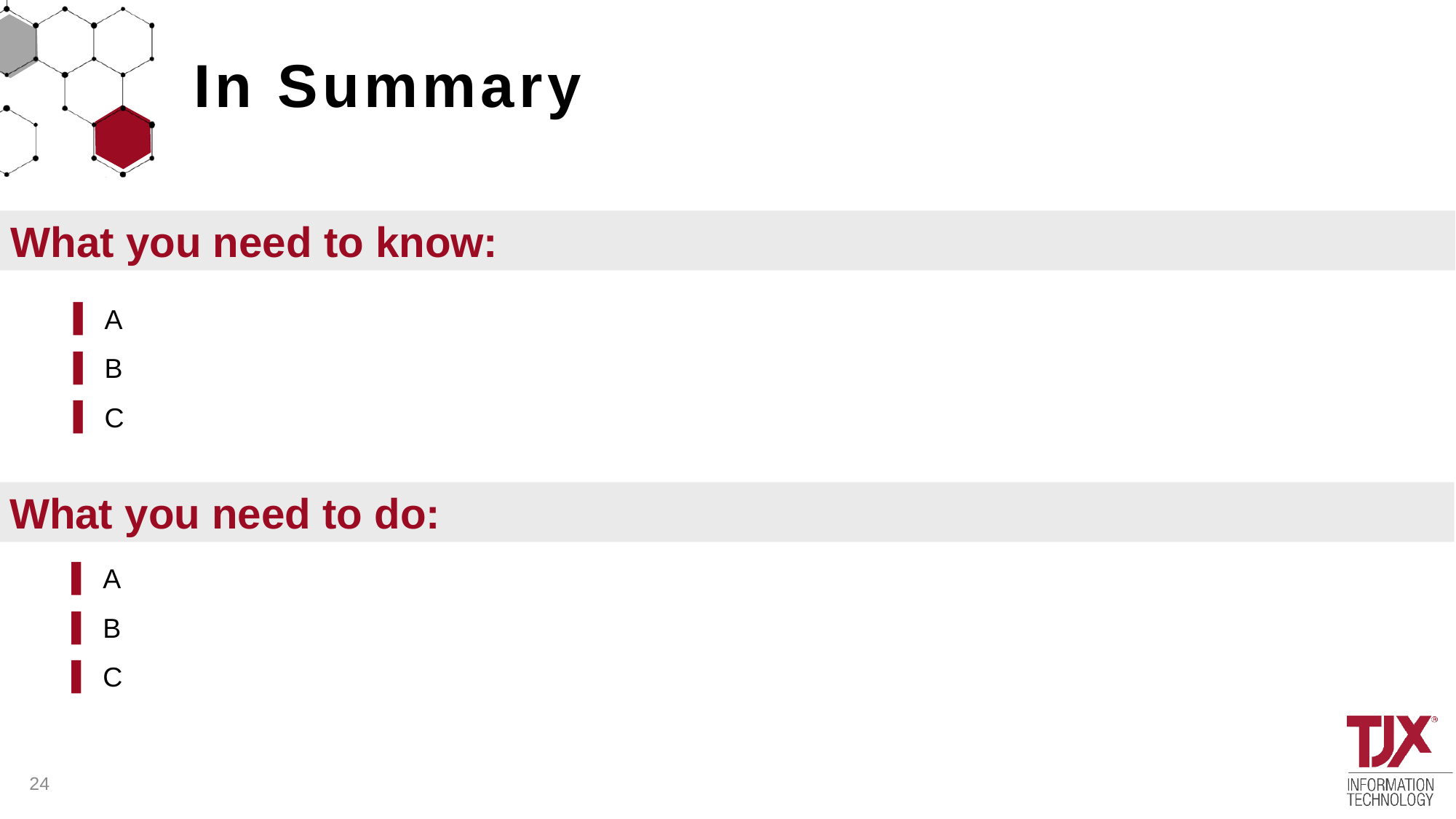

In Summary
What you need to know:
A
B
C
What you need to do:
A
B
C
24